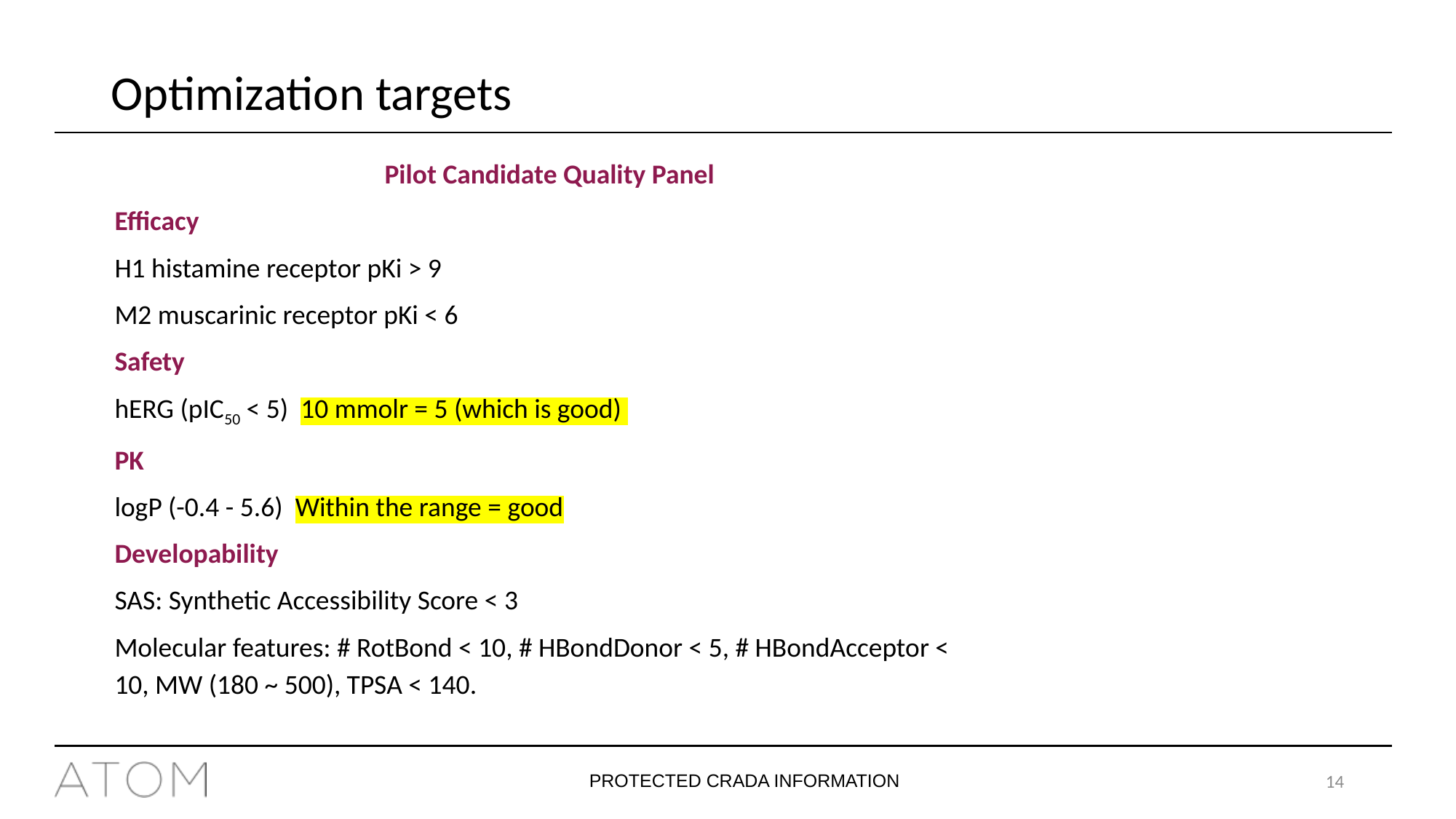

# Optimization targets
Pilot Candidate Quality Panel
Efficacy
H1 histamine receptor pKi > 9
M2 muscarinic receptor pKi < 6
Safety
hERG (pIC50 < 5)  10 mmolr = 5 (which is good)
PK
logP (-0.4 - 5.6)  Within the range = good
Developability
SAS: Synthetic Accessibility Score < 3
Molecular features: # RotBond < 10, # HBondDonor < 5, # HBondAcceptor < 10, MW (180 ~ 500), TPSA < 140.
14